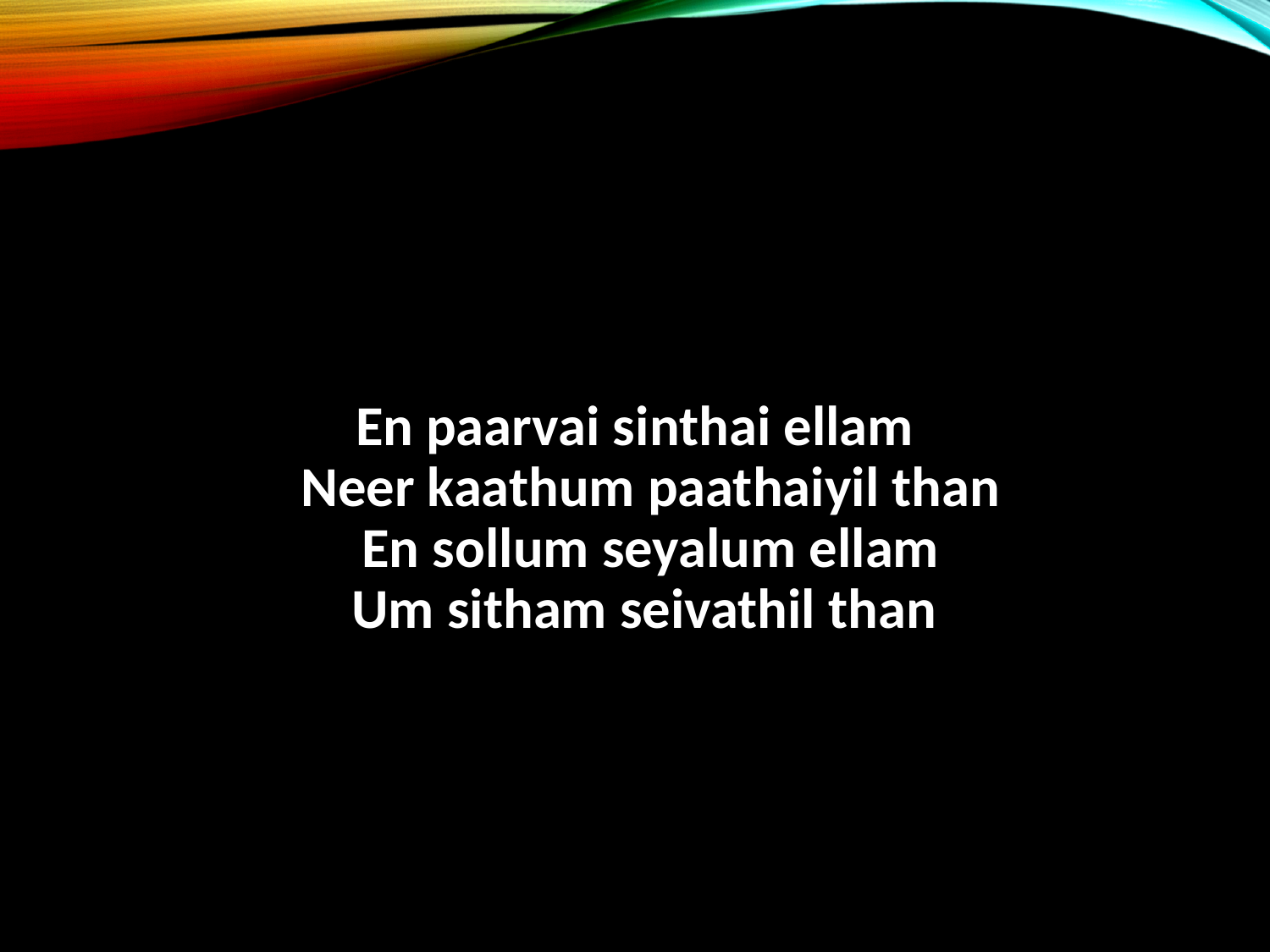

#

En paarvai sinthai ellam
Neer kaathum paathaiyil than
En sollum seyalum ellam
Um sitham seivathil than